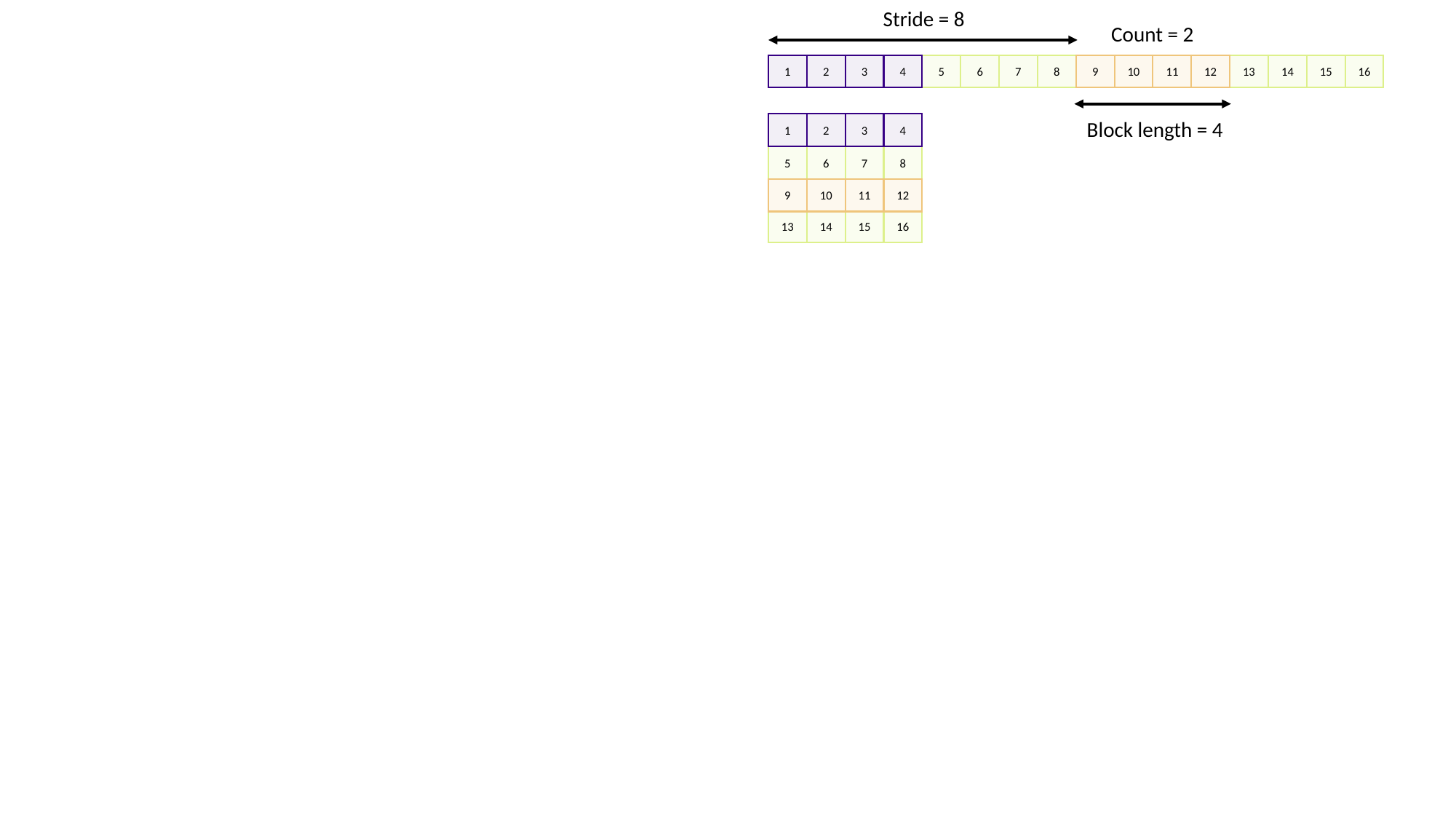

Stride = 8
Count = 2
13
15
16
14
11
12
10
7
8
9
6
3
4
5
2
1
Stride = 8
Block length = 4
3
4
2
1
7
8
6
5
11
12
10
9
13
15
16
14